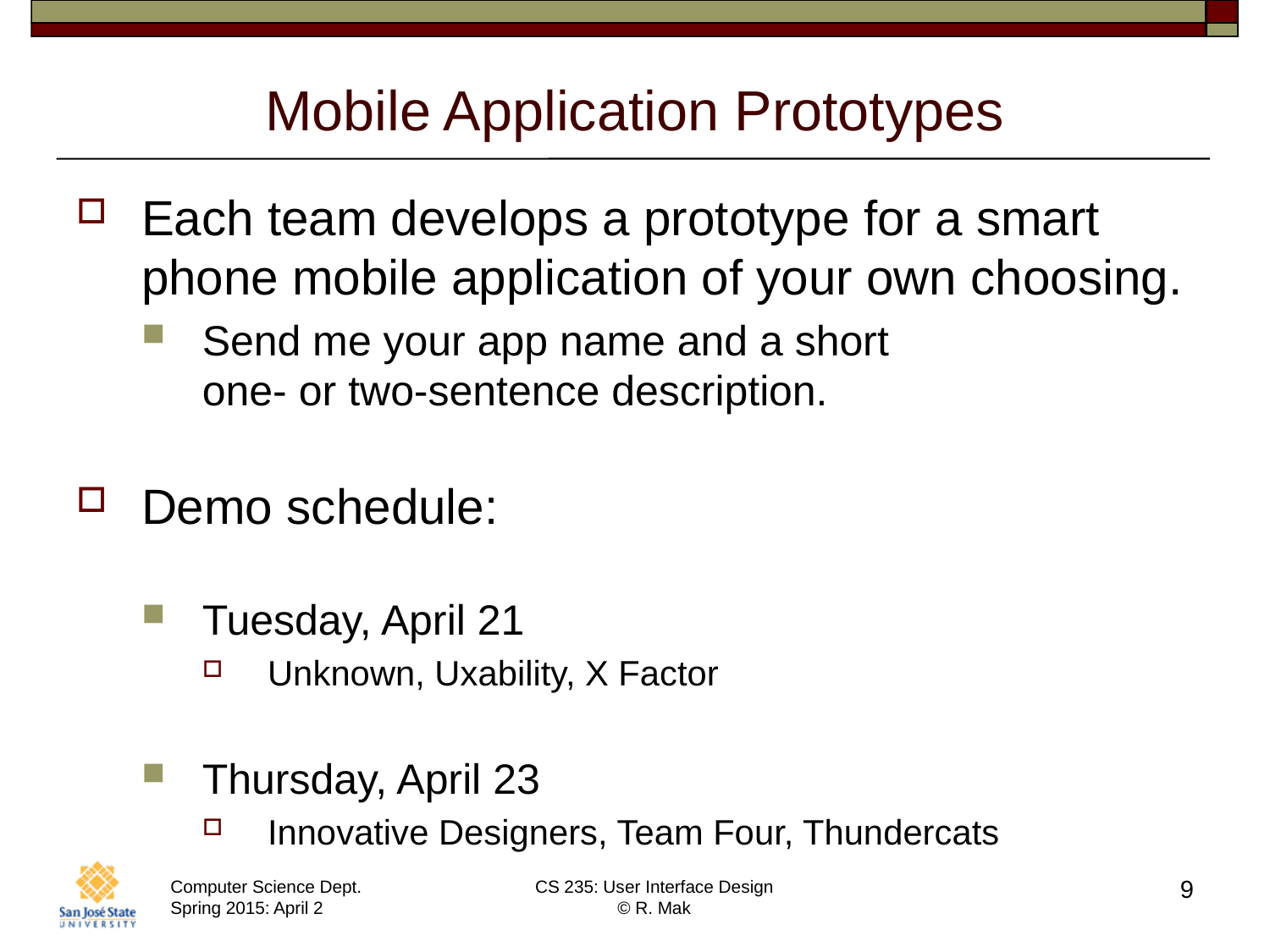

# Mobile Application Prototypes
Each team develops a prototype for a smart phone mobile application of your own choosing.
Send me your app name and a short
one- or two-sentence description.

Demo schedule:

Tuesday, April 21
Unknown, Uxability, X Factor

Thursday, April 23
Innovative Designers, Team Four, Thundercats
9